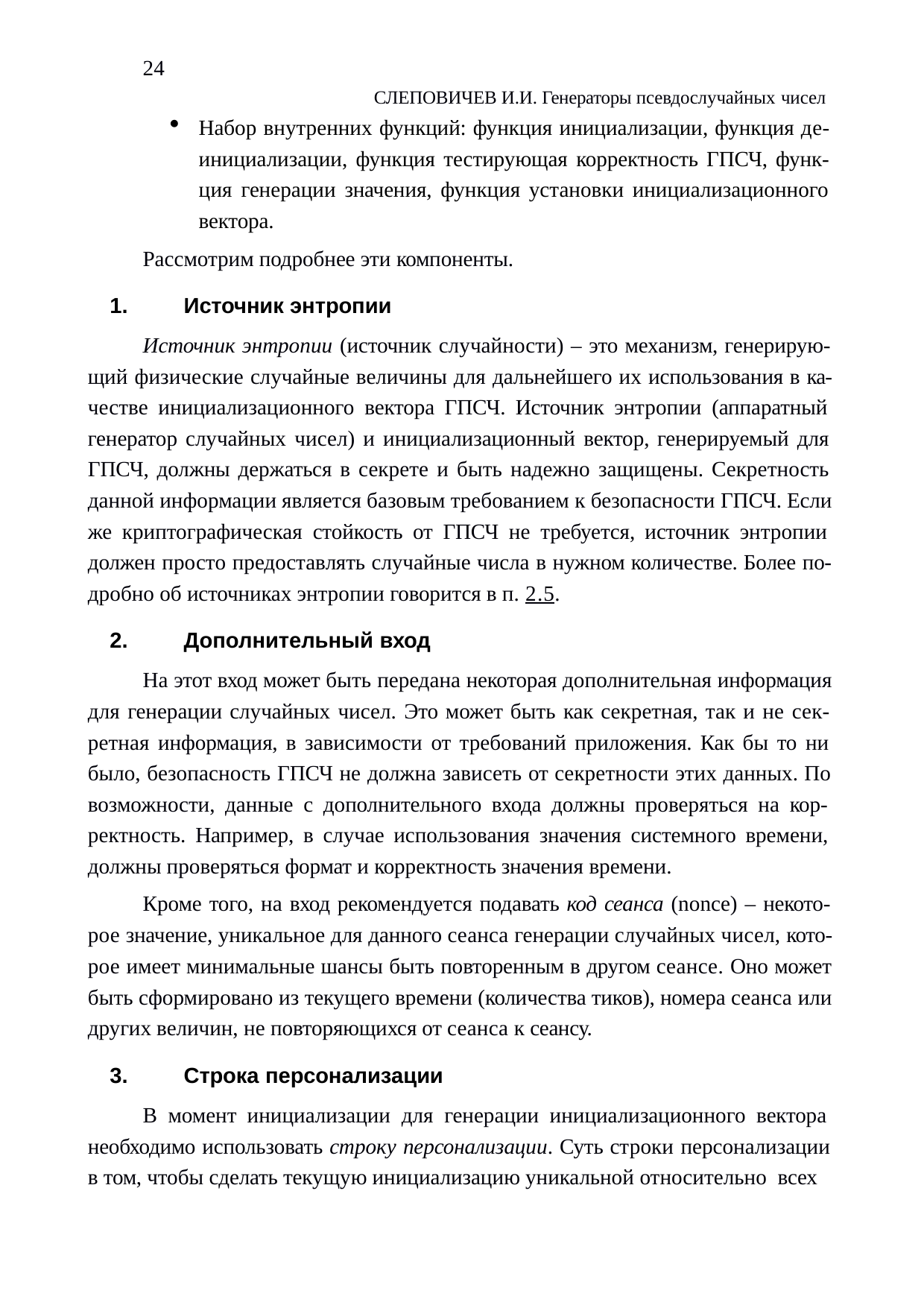

24
СЛЕПОВИЧЕВ И.И. Генераторы псевдослучайных чисел
Набор внутренних функций: функция инициализации, функция де-  инициализации, функция тестирующая корректность ГПСЧ, функ-  ция генерации значения, функция установки инициализационного  вектора.
Рассмотрим подробнее эти компоненты.
Источник энтропии
Источник энтропии (источник случайности) – это механизм, генерирую-  щий физические случайные величины для дальнейшего их использования в ка-  честве инициализационного вектора ГПСЧ. Источник энтропии (аппаратный  генератор случайных чисел) и инициализационный вектор, генерируемый для  ГПСЧ, должны держаться в секрете и быть надежно защищены. Секретность  данной информации является базовым требованием к безопасности ГПСЧ. Если  же криптографическая стойкость от ГПСЧ не требуется, источник энтропии  должен просто предоставлять случайные числа в нужном количестве. Более по-  дробно об источниках энтропии говорится в п. 2.5.
Дополнительный вход
На этот вход может быть передана некоторая дополнительная информация  для генерации случайных чисел. Это может быть как секретная, так и не сек-  ретная информация, в зависимости от требований приложения. Как бы то ни  было, безопасность ГПСЧ не должна зависеть от секретности этих данных. По  возможности, данные с дополнительного входа должны проверяться на кор-  ректность. Например, в случае использования значения системного времени,  должны проверяться формат и корректность значения времени.
Кроме того, на вход рекомендуется подавать код сеанса (nonce) – некото-  рое значение, уникальное для данного сеанса генерации случайных чисел, кото-  рое имеет минимальные шансы быть повторенным в другом сеансе. Оно может  быть сформировано из текущего времени (количества тиков), номера сеанса или  других величин, не повторяющихся от сеанса к сеансу.
Строка персонализации
В момент инициализации для генерации инициализационного вектора  необходимо использовать строку персонализации. Суть строки персонализации  в том, чтобы сделать текущую инициализацию уникальной относительно всех